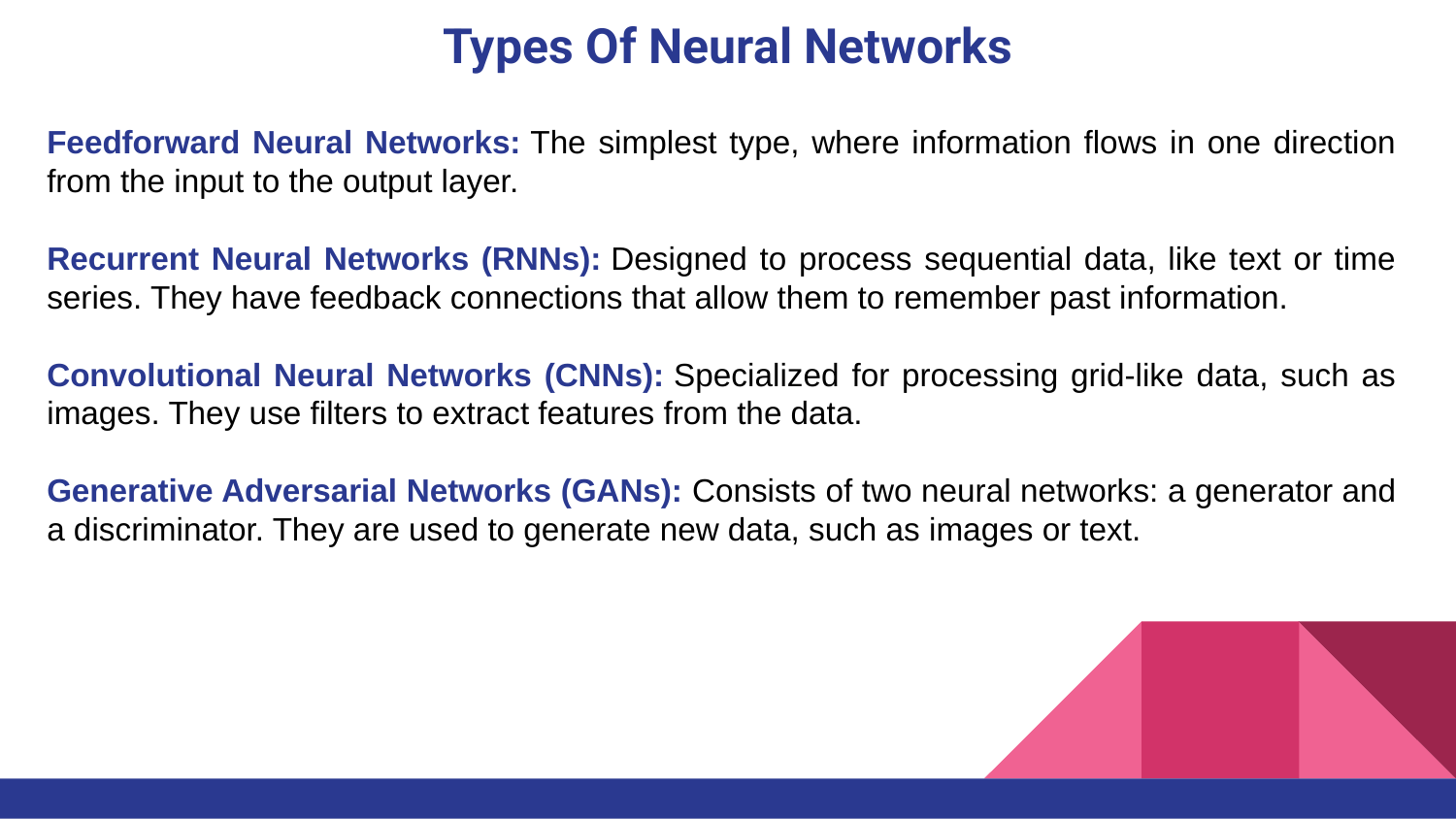

# Types Of Neural Networks
Feedforward Neural Networks: The simplest type, where information flows in one direction from the input to the output layer.

Recurrent Neural Networks (RNNs): Designed to process sequential data, like text or time series. They have feedback connections that allow them to remember past information.

Convolutional Neural Networks (CNNs): Specialized for processing grid-like data, such as images. They use filters to extract features from the data.

Generative Adversarial Networks (GANs): Consists of two neural networks: a generator and a discriminator. They are used to generate new data, such as images or text.